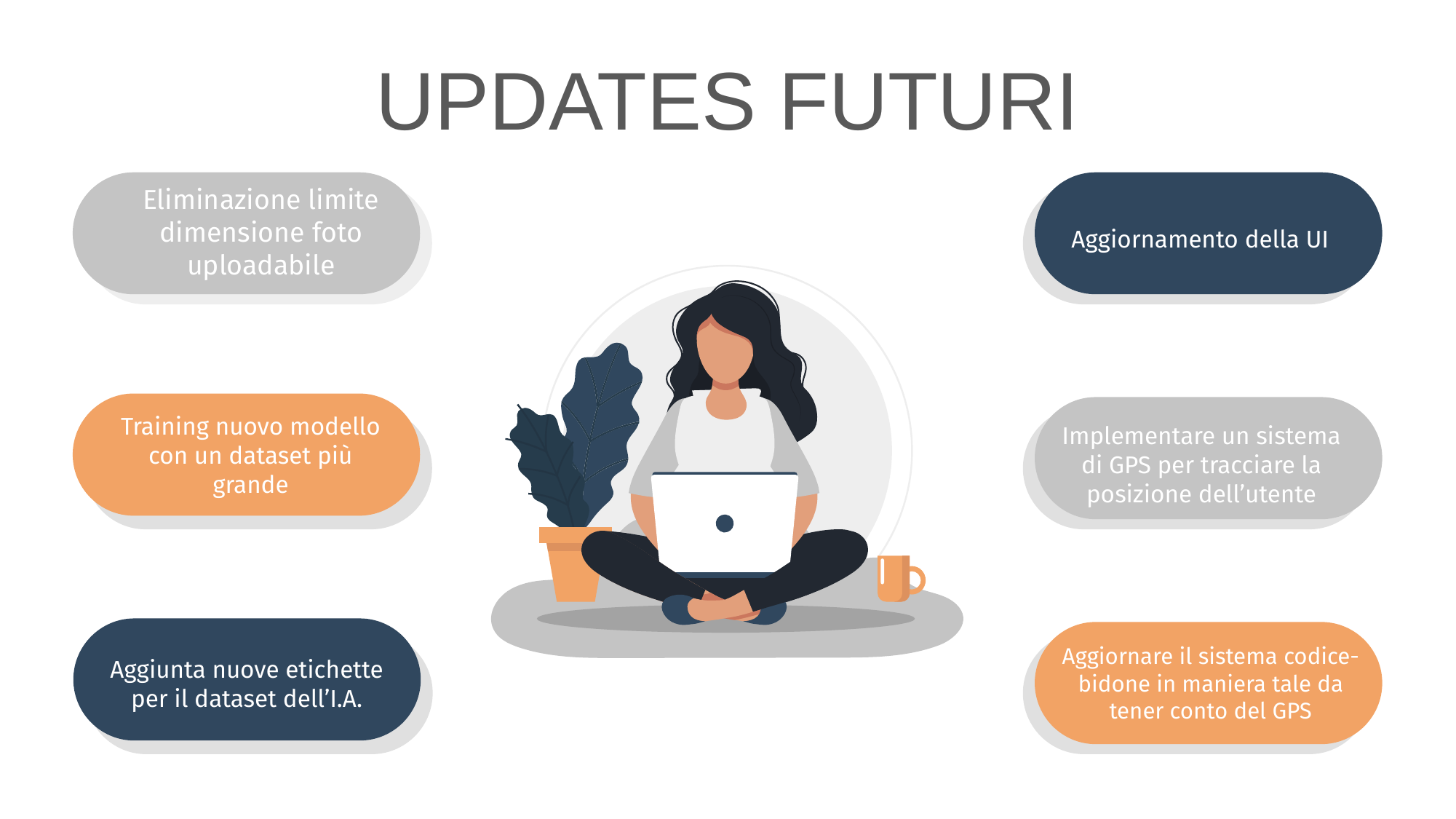

UPDATES FUTURI

Eliminazione limite dimensione foto uploadabile
Aggiornamento della UI

Training nuovo modello con un dataset più grande

Implementare un sistema di GPS per tracciare la posizione dell’utente

Aggiunta nuove etichette per il dataset dell’I.A.

Aggiornare il sistema codice-bidone in maniera tale da tener conto del GPS